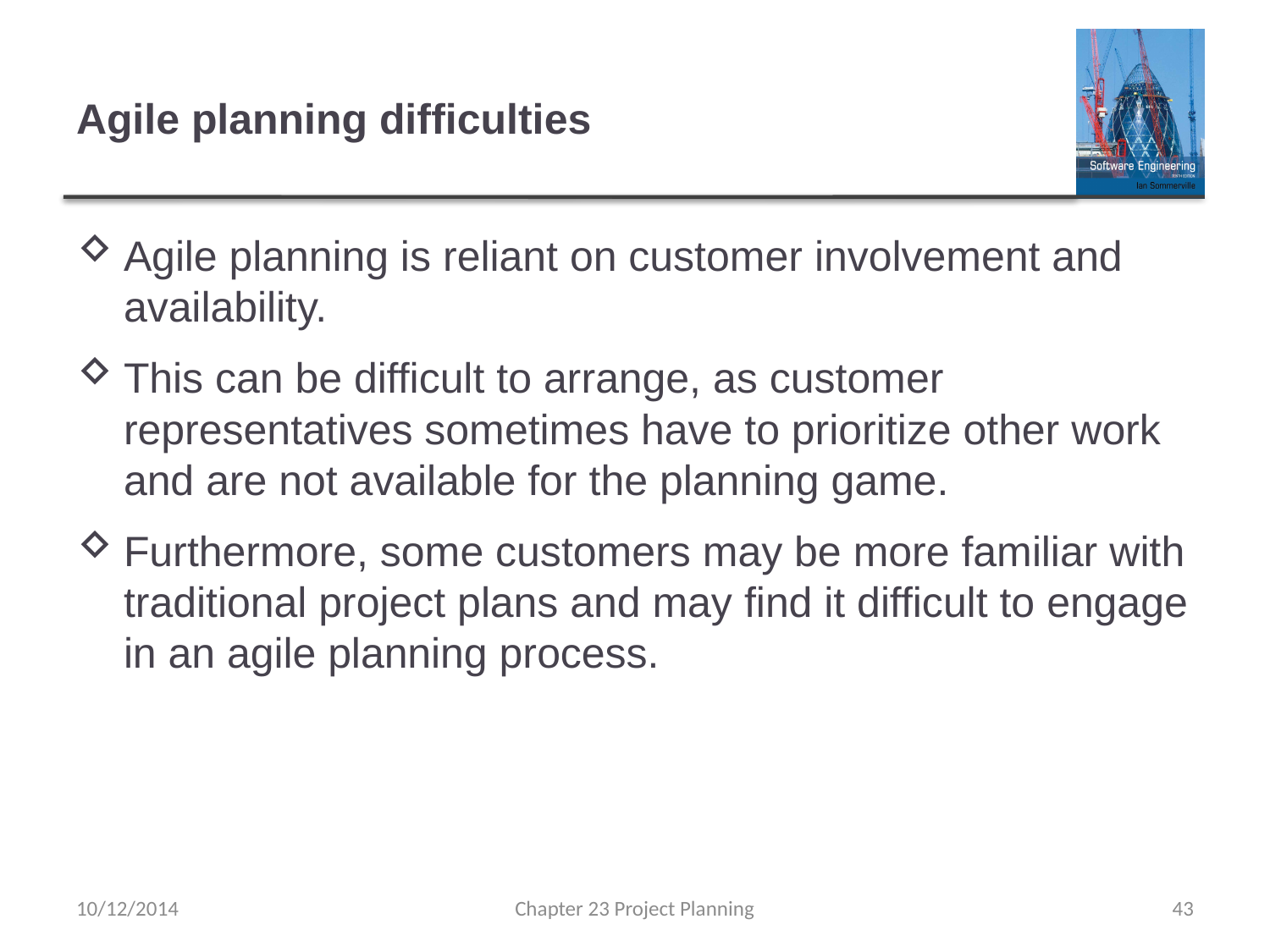

# Agile planning difficulties
Agile planning is reliant on customer involvement and availability.
This can be difficult to arrange, as customer representatives sometimes have to prioritize other work and are not available for the planning game.
Furthermore, some customers may be more familiar with traditional project plans and may find it difficult to engage in an agile planning process.
10/12/2014
Chapter 23 Project Planning
43